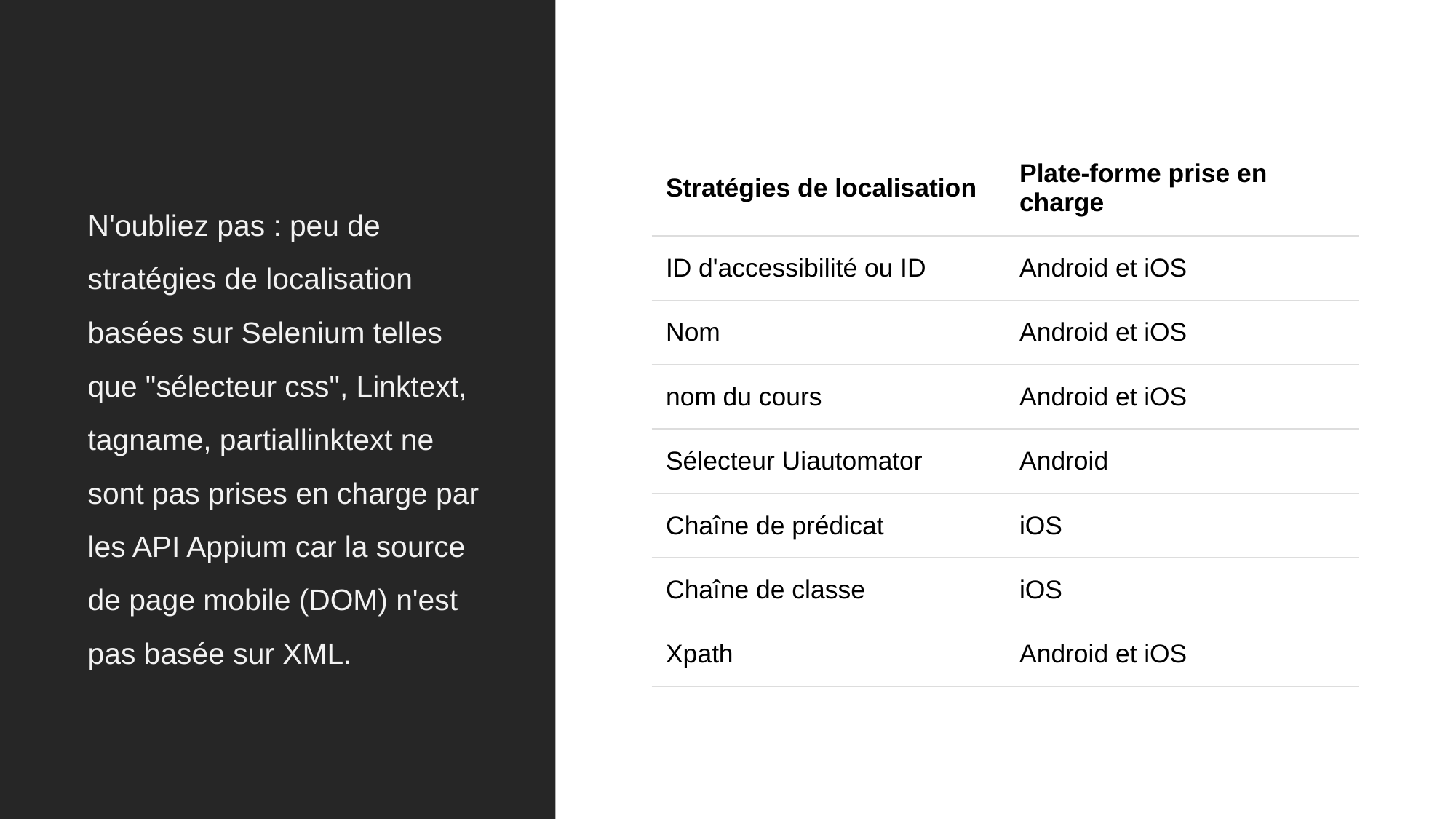

| Stratégies de localisation | Plate-forme prise en charge |
| --- | --- |
| ID d'accessibilité ou ID | Android et iOS |
| Nom | Android et iOS |
| nom du cours | Android et iOS |
| Sélecteur Uiautomator | Android |
| Chaîne de prédicat | iOS |
| Chaîne de classe | iOS |
| Xpath | Android et iOS |
N'oubliez pas : peu de stratégies de localisation basées sur Selenium telles que "sélecteur css", Linktext, tagname, partiallinktext ne sont pas prises en charge par les API Appium car la source de page mobile (DOM) n'est pas basée sur XML.